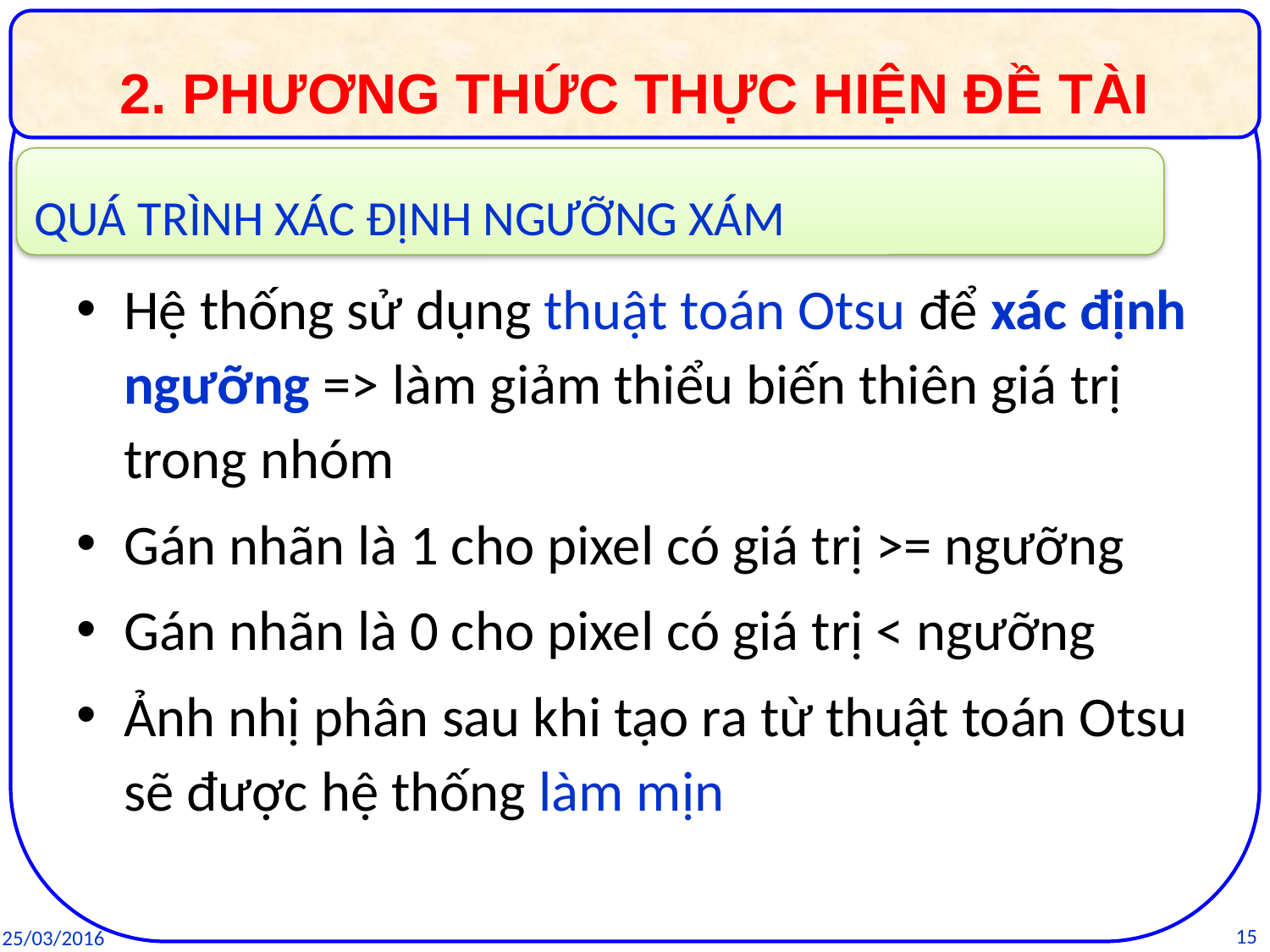

2. PHƯƠNG THỨC THỰC HIỆN ĐỀ TÀI
QUÁ TRÌNH XÁC ĐỊNH NGƯỠNG XÁM
Hệ thống sử dụng thuật toán Otsu để xác định ngưỡng => làm giảm thiểu biến thiên giá trị trong nhóm
Gán nhãn là 1 cho pixel có giá trị >= ngưỡng
Gán nhãn là 0 cho pixel có giá trị < ngưỡng
Ảnh nhị phân sau khi tạo ra từ thuật toán Otsu sẽ được hệ thống làm mịn
15
25/03/2016